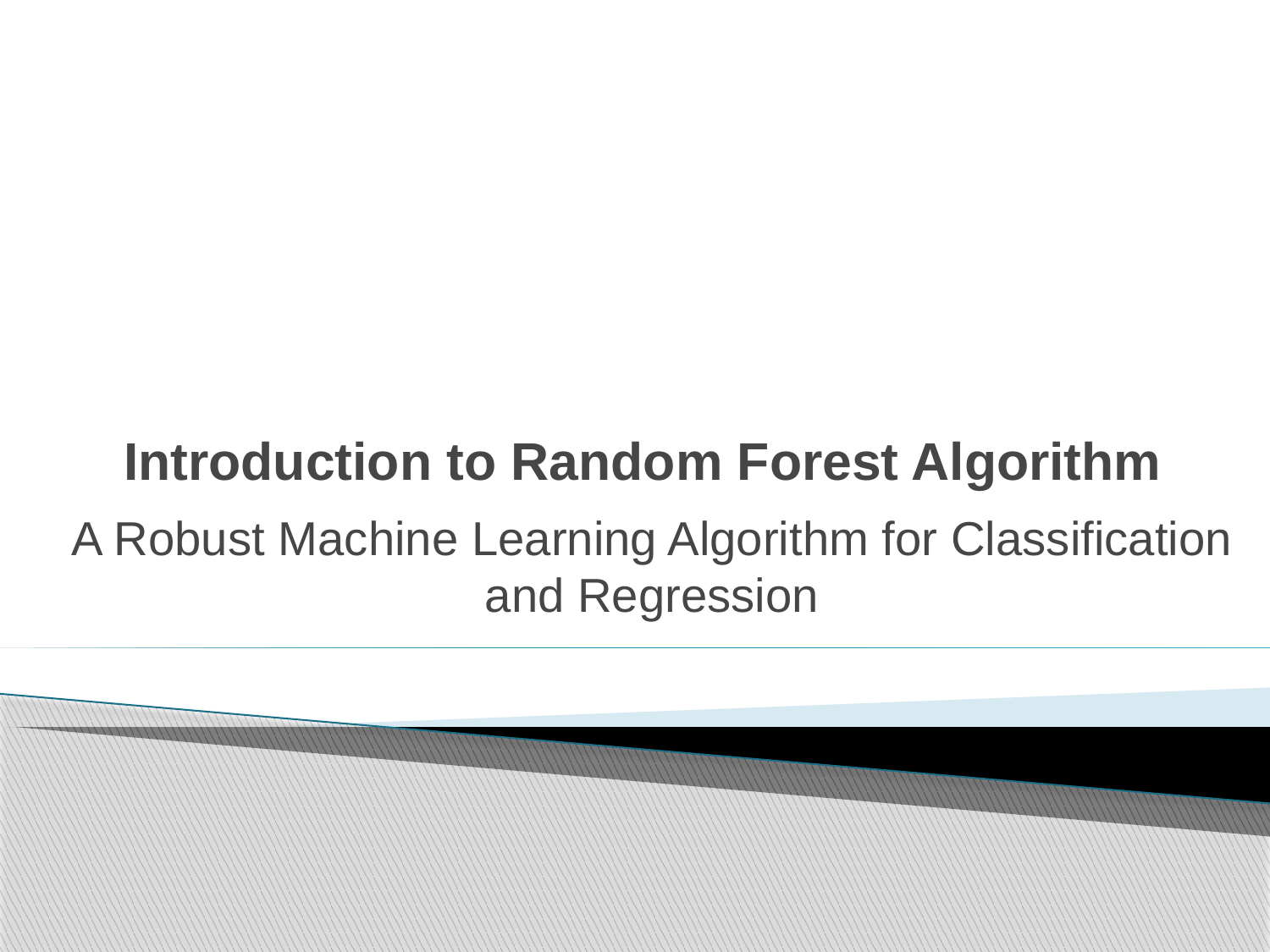

# Introduction to Random Forest Algorithm
A Robust Machine Learning Algorithm for Classification and Regression